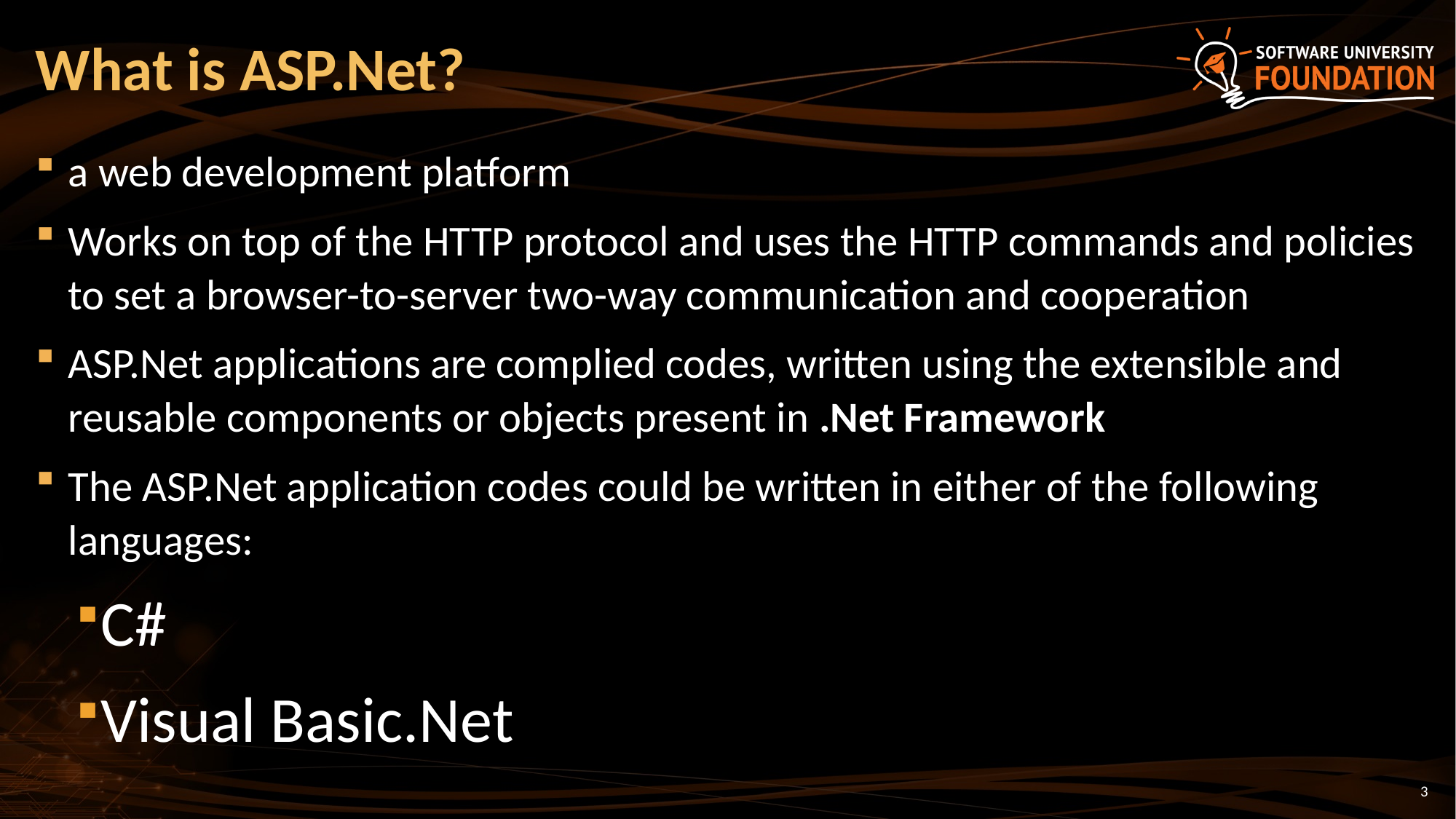

# What is ASP.Net?
a web development platform
Works on top of the HTTP protocol and uses the HTTP commands and policies to set a browser-to-server two-way communication and cooperation
ASP.Net applications are complied codes, written using the extensible and reusable components or objects present in .Net Framework
The ASP.Net application codes could be written in either of the following languages:
C#
Visual Basic.Net
3